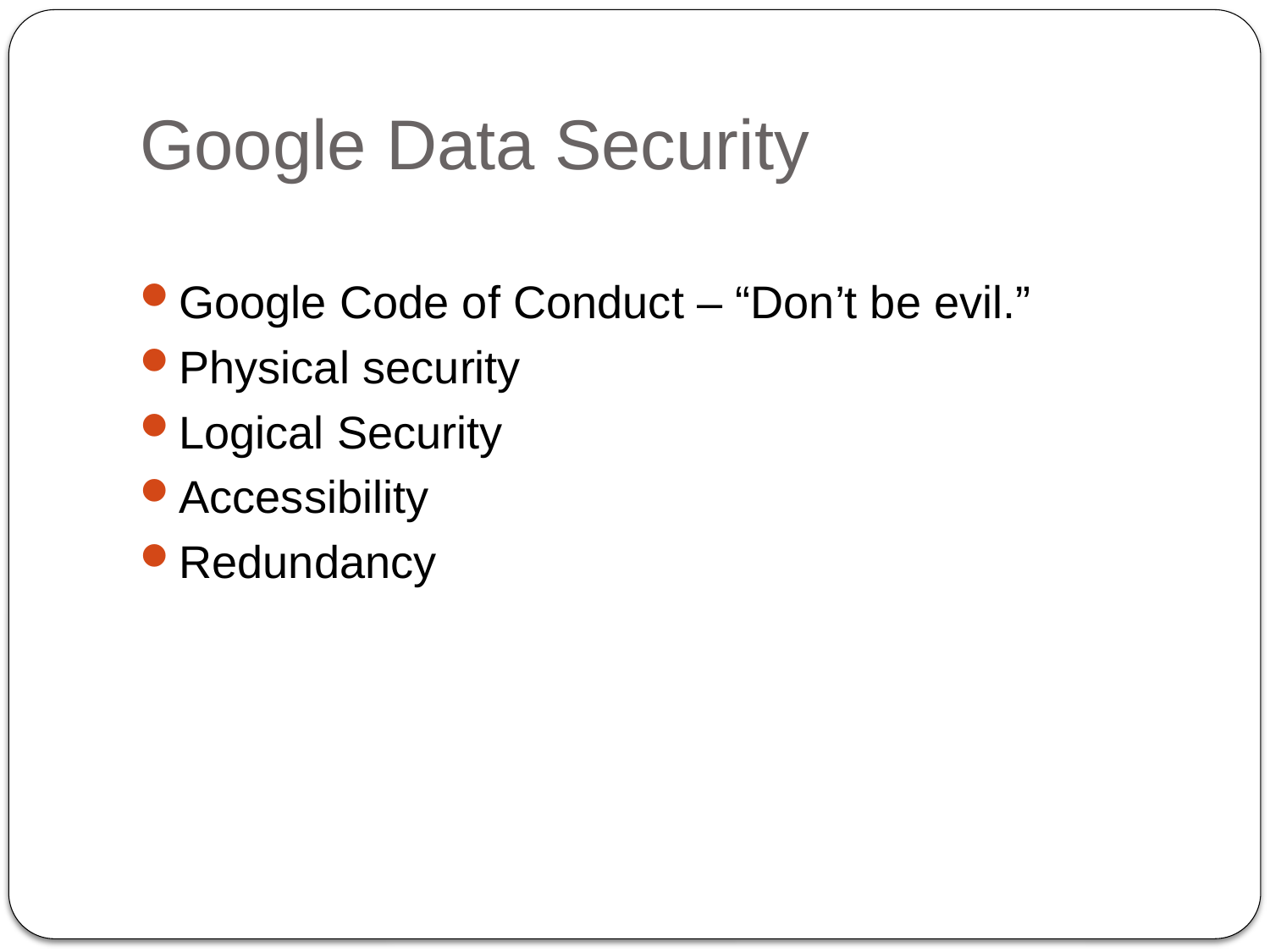

# Google Data Security

Google Code of Conduct – “Don’t be evil.”
Physical security
Logical Security
Accessibility
Redundancy